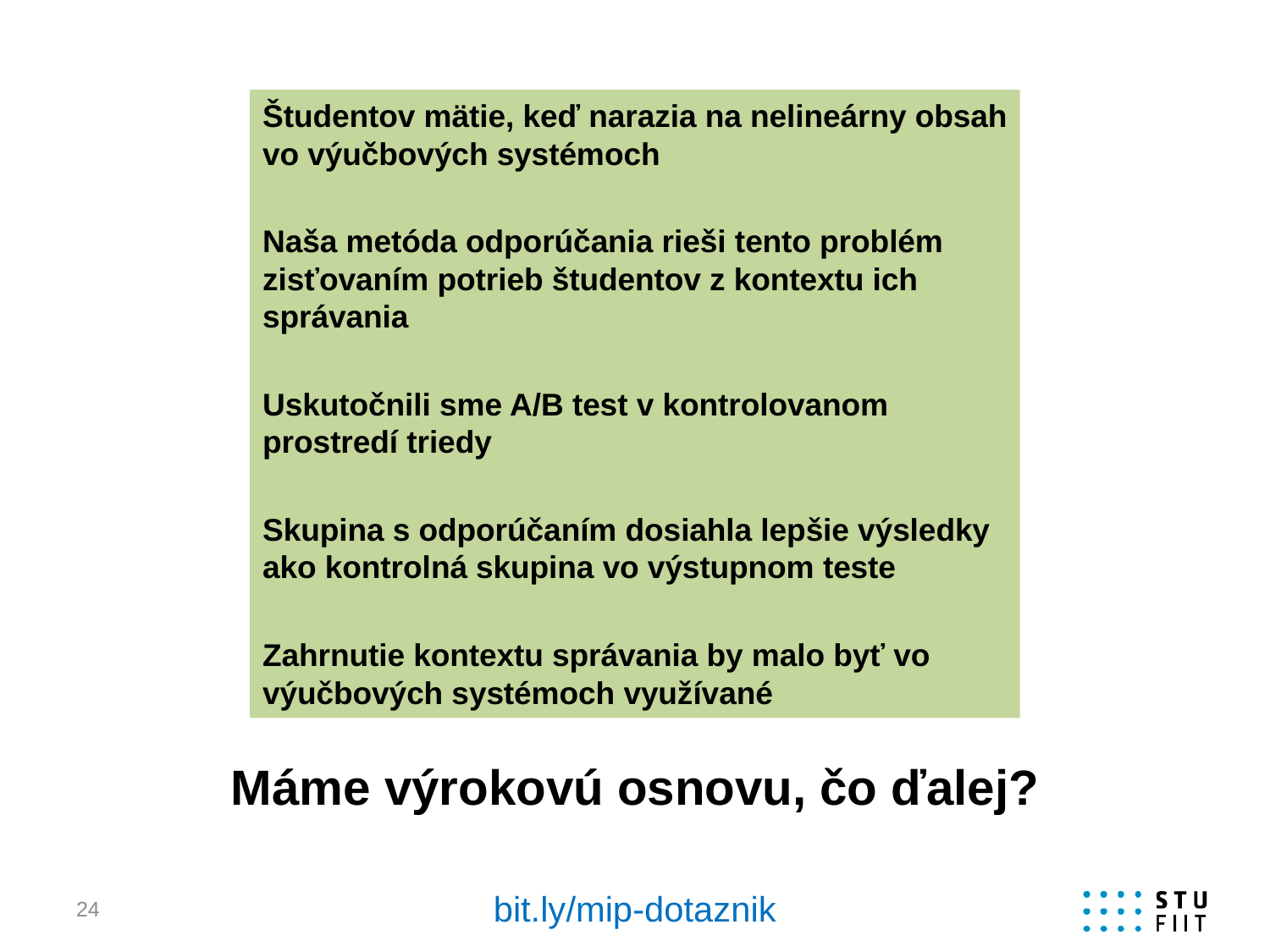

Študentov mätie, keď narazia na nelineárny obsah vo výučbových systémoch

Naša metóda odporúčania rieši tento problém zisťovaním potrieb študentov z kontextu ich správania

Uskutočnili sme A/B test v kontrolovanom prostredí triedy

Skupina s odporúčaním dosiahla lepšie výsledky ako kontrolná skupina vo výstupnom teste

Zahrnutie kontextu správania by malo byť vo výučbových systémoch využívané
# Máme výrokovú osnovu, čo ďalej?
bit.ly/mip-dotaznik
24